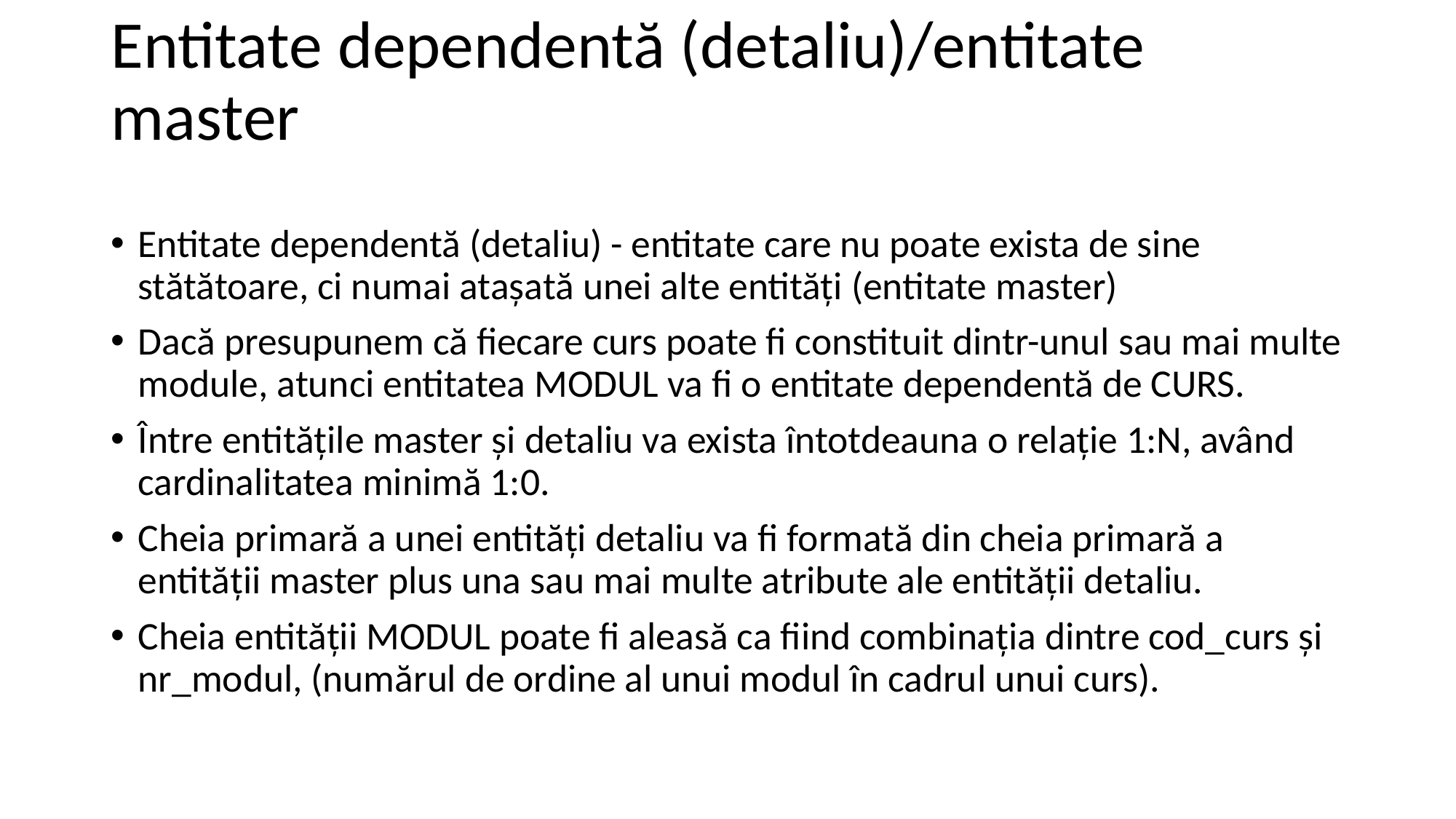

# Entitate dependentă (detaliu)/entitate master
Entitate dependentă (detaliu) - entitate care nu poate exista de sine stătătoare, ci numai ataşată unei alte entităţi (entitate master)
Dacă presupunem că fiecare curs poate fi constituit dintr-unul sau mai multe module, atunci entitatea MODUL va fi o entitate dependentă de CURS.
Între entităţile master şi detaliu va exista întotdeauna o relaţie 1:N, având cardinalitatea minimă 1:0.
Cheia primară a unei entităţi detaliu va fi formată din cheia primară a entităţii master plus una sau mai multe atribute ale entităţii detaliu.
Cheia entităţii MODUL poate fi aleasă ca fiind combinaţia dintre cod_curs şi nr_modul, (numărul de ordine al unui modul în cadrul unui curs).